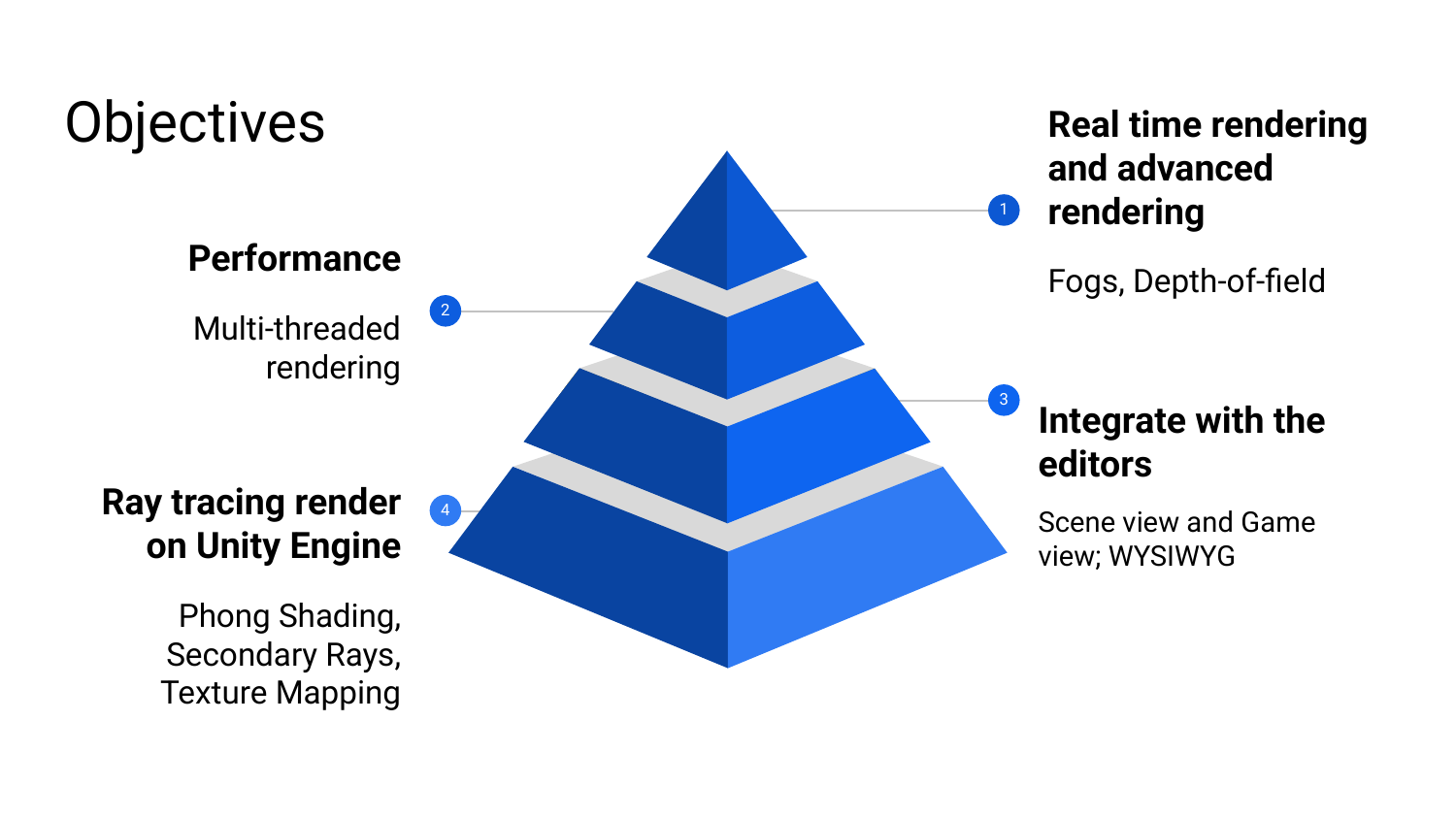

# Objectives
Real time rendering and advanced rendering

Fogs, Depth-of-field

1

Performance

Multi-threaded rendering
2

3

Integrate with the editors
Scene view and Game view; WYSIWYG
4

Ray tracing render on Unity Engine

Phong Shading, Secondary Rays, Texture Mapping